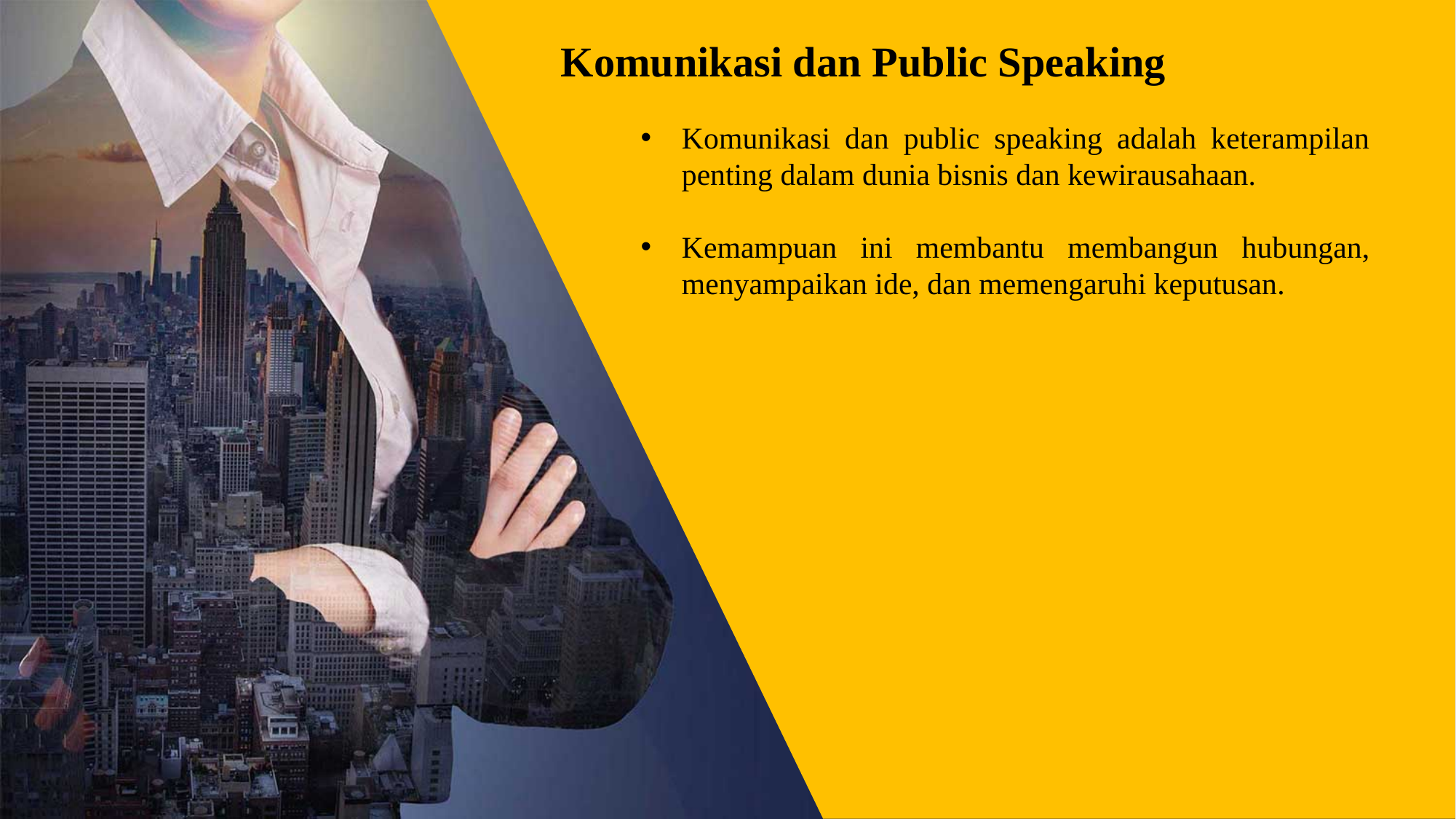

Komunikasi dan Public Speaking
Komunikasi dan public speaking adalah keterampilan penting dalam dunia bisnis dan kewirausahaan.

Kemampuan ini membantu membangun hubungan, menyampaikan ide, dan memengaruhi keputusan.